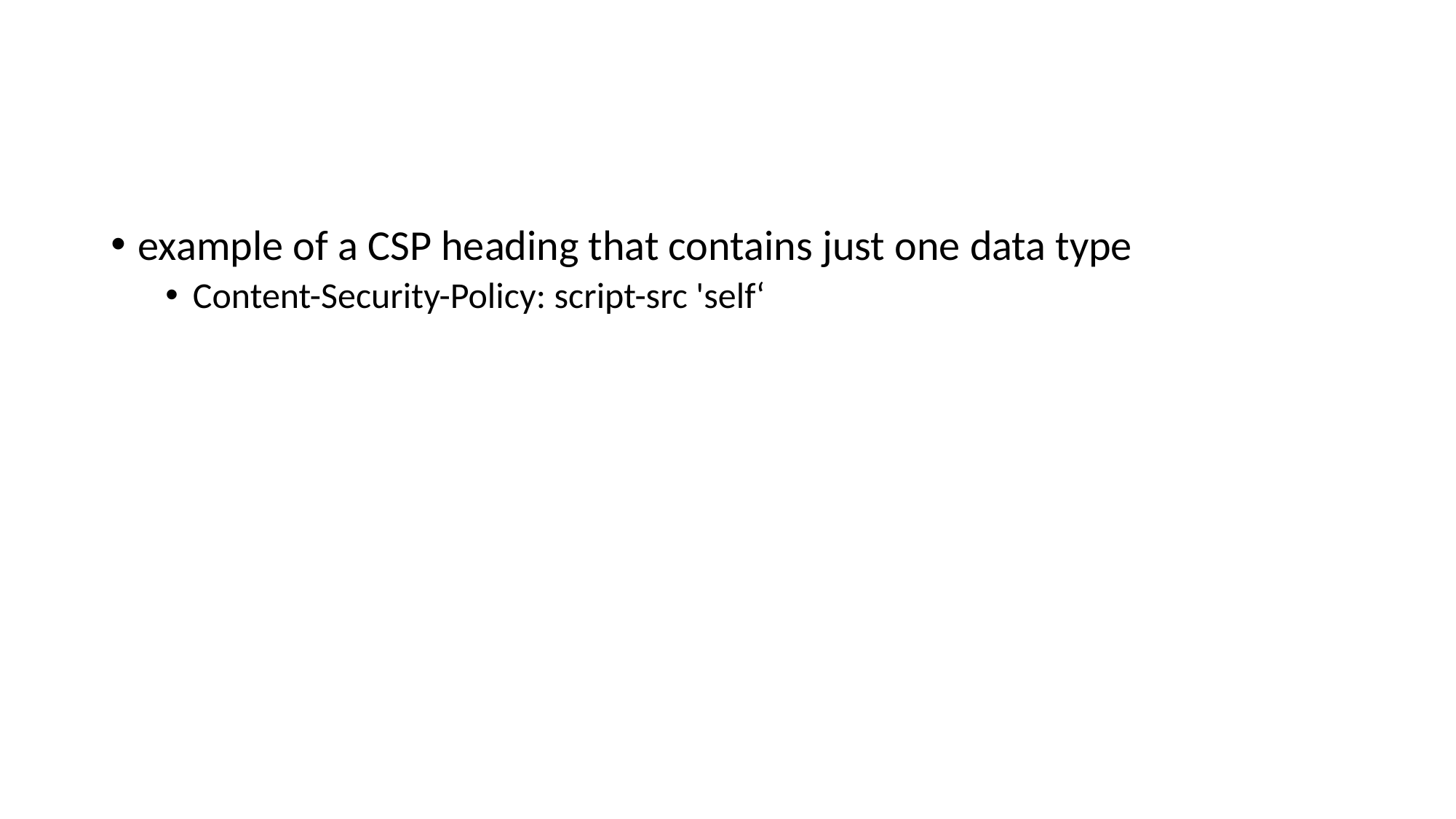

#
example of a CSP heading that contains just one data type
Content-Security-Policy: script-src 'self‘